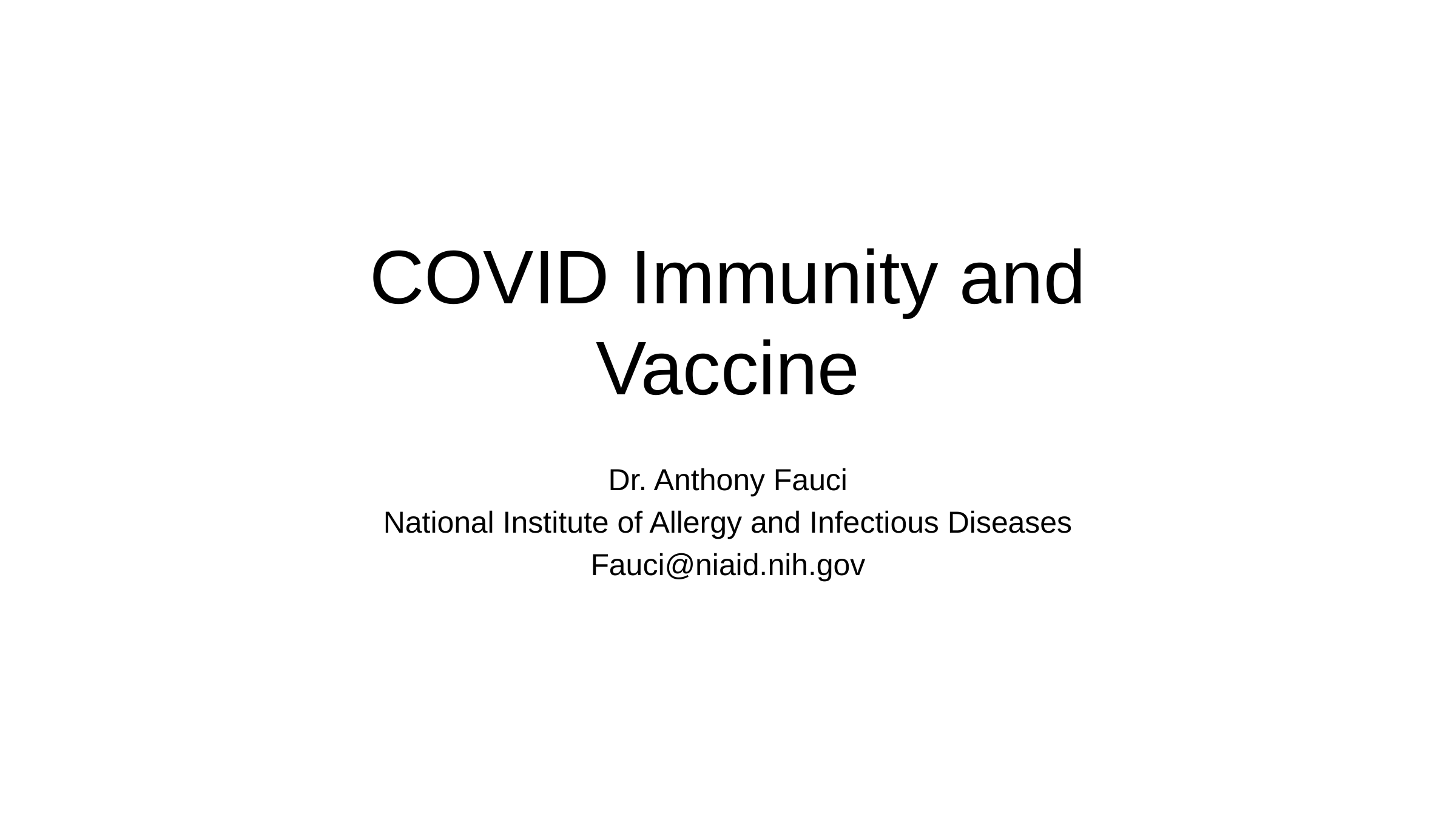

# COVID Immunity and Vaccine
Dr. Anthony Fauci
National Institute of Allergy and Infectious Diseases
Fauci@niaid.nih.gov